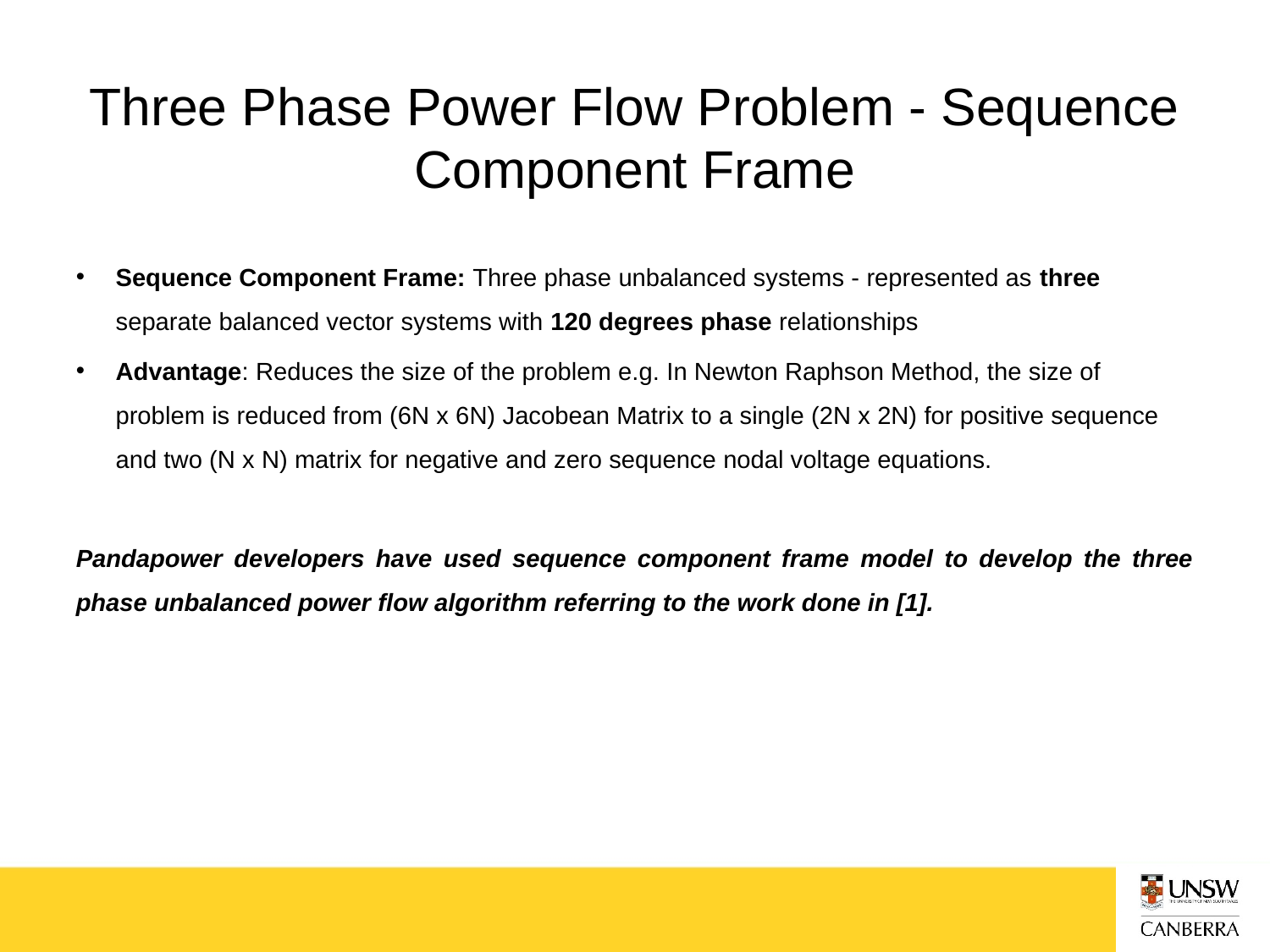

# Three Phase Power Flow Problem - Sequence Component Frame

Sequence Component Frame: Three phase unbalanced systems - represented as three separate balanced vector systems with 120 degrees phase relationships
Advantage: Reduces the size of the problem e.g. In Newton Raphson Method, the size of problem is reduced from (6N x 6N) Jacobean Matrix to a single (2N x 2N) for positive sequence and two (N x N) matrix for negative and zero sequence nodal voltage equations.

Pandapower developers have used sequence component frame model to develop the three phase unbalanced power flow algorithm referring to the work done in [1].